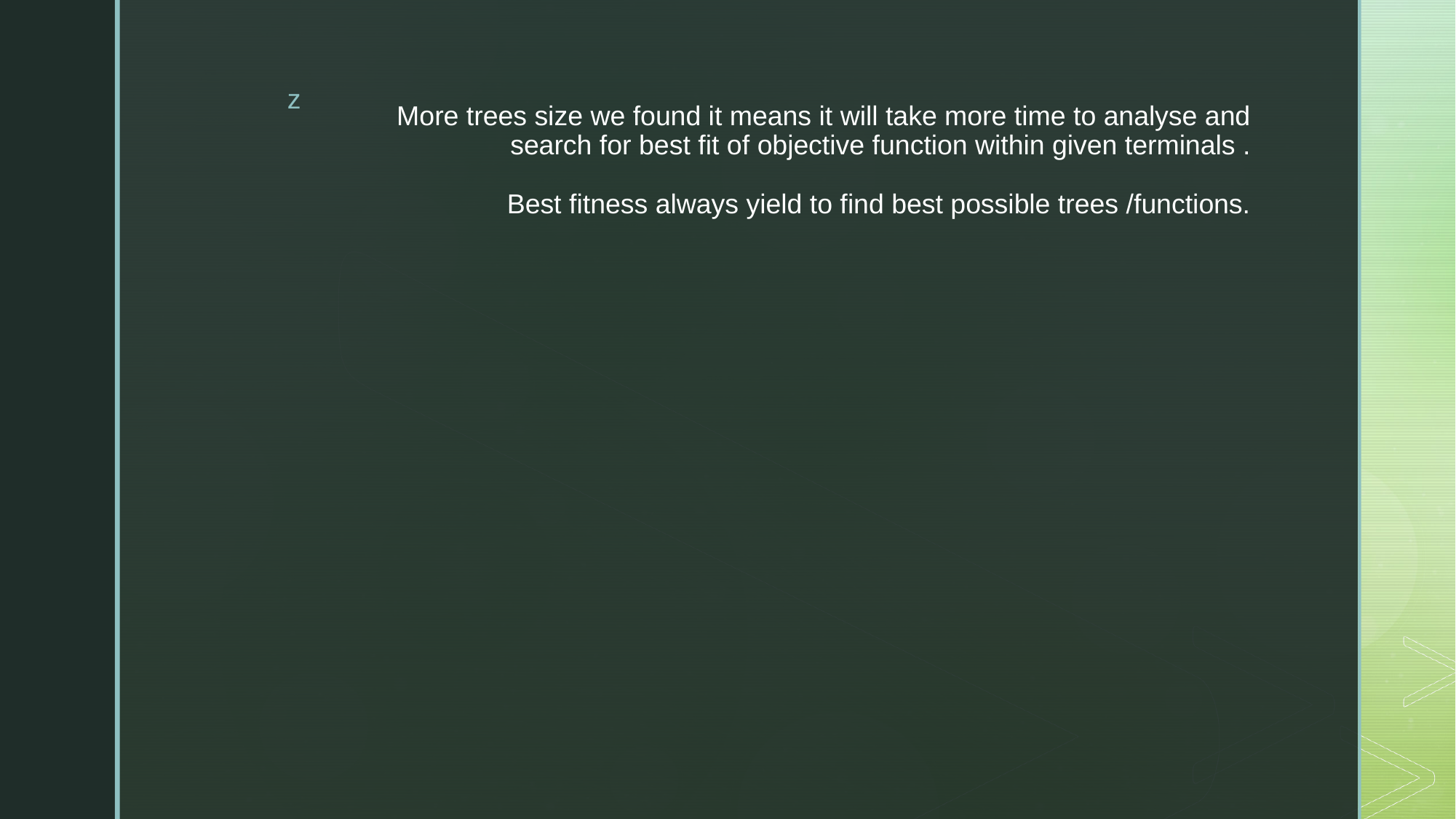

# More trees size we found it means it will take more time to analyse and search for best fit of objective function within given terminals . Best fitness always yield to find best possible trees /functions.